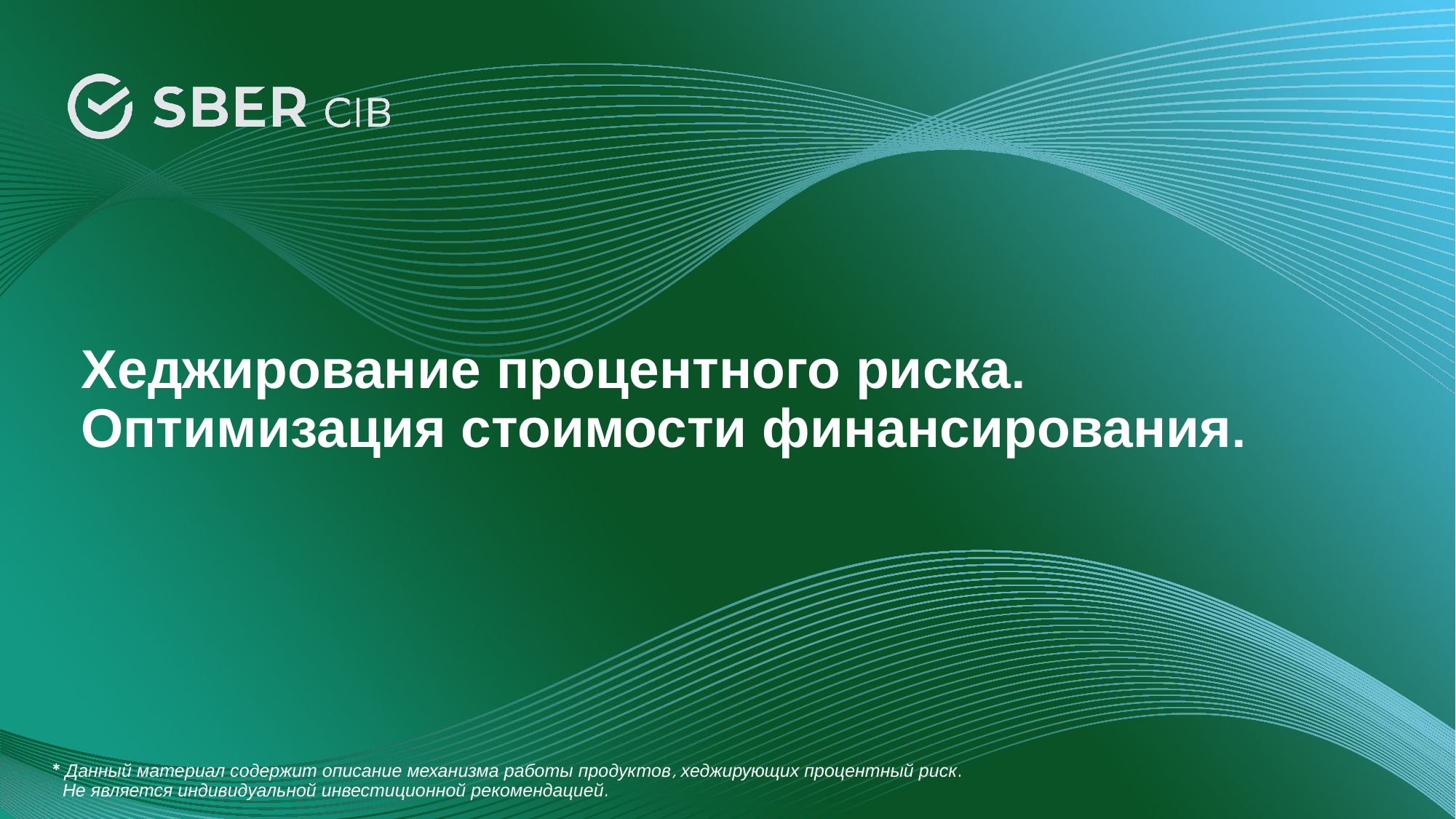

# Хеджирование процентного риска. Оптимизация стоимости финансирования.
* Данный материал содержит описание механизма работы продуктов, хеджирующих процентный риск.
  Не является индивидуальной инвестиционной рекомендацией.